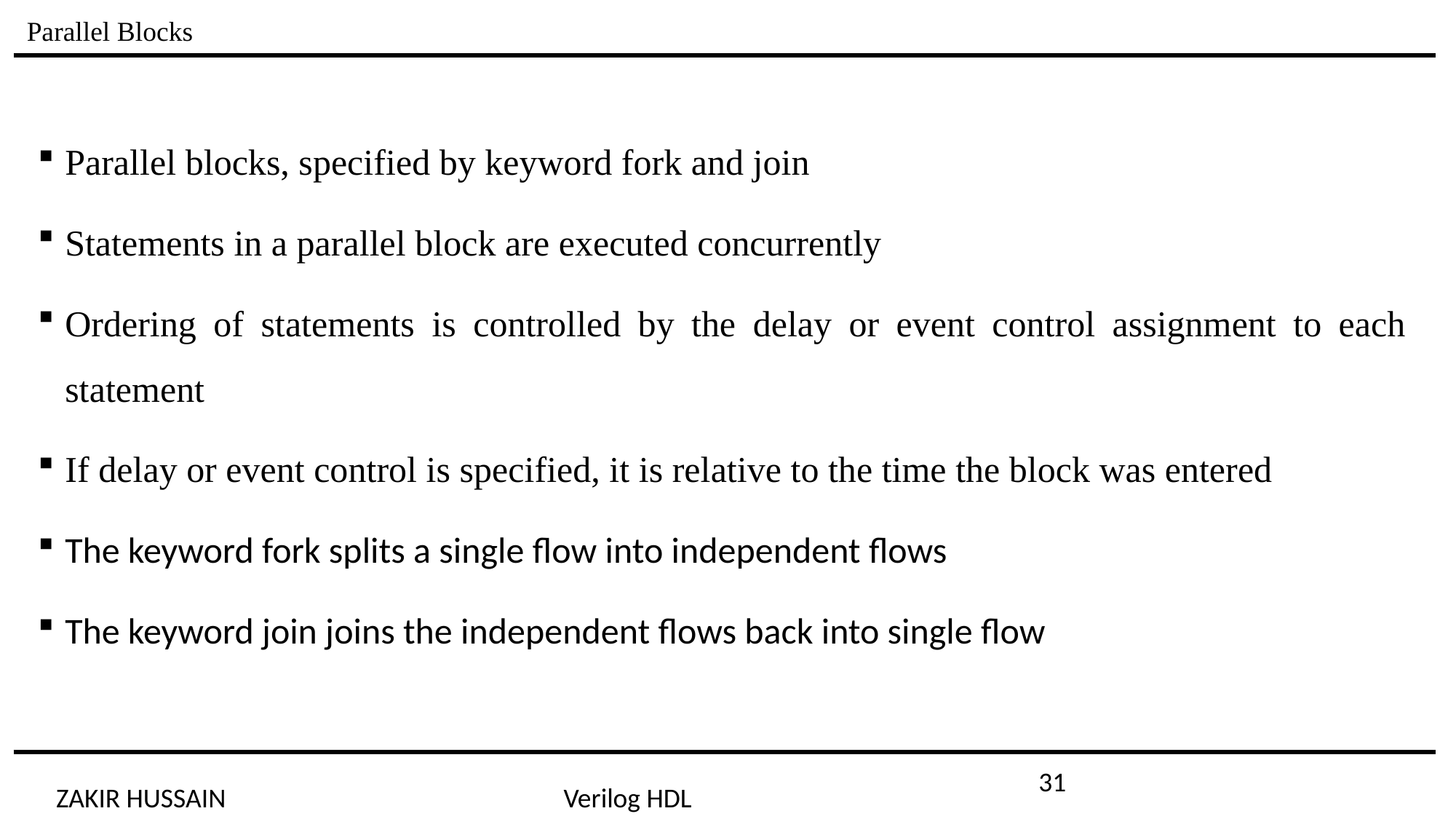

Parallel Blocks

Parallel blocks, specified by keyword fork and join
Statements in a parallel block are executed concurrently
Ordering of statements is controlled by the delay or event control assignment to each statement
If delay or event control is specified, it is relative to the time the block was entered
The keyword fork splits a single flow into independent flows
The keyword join joins the independent flows back into single flow
31